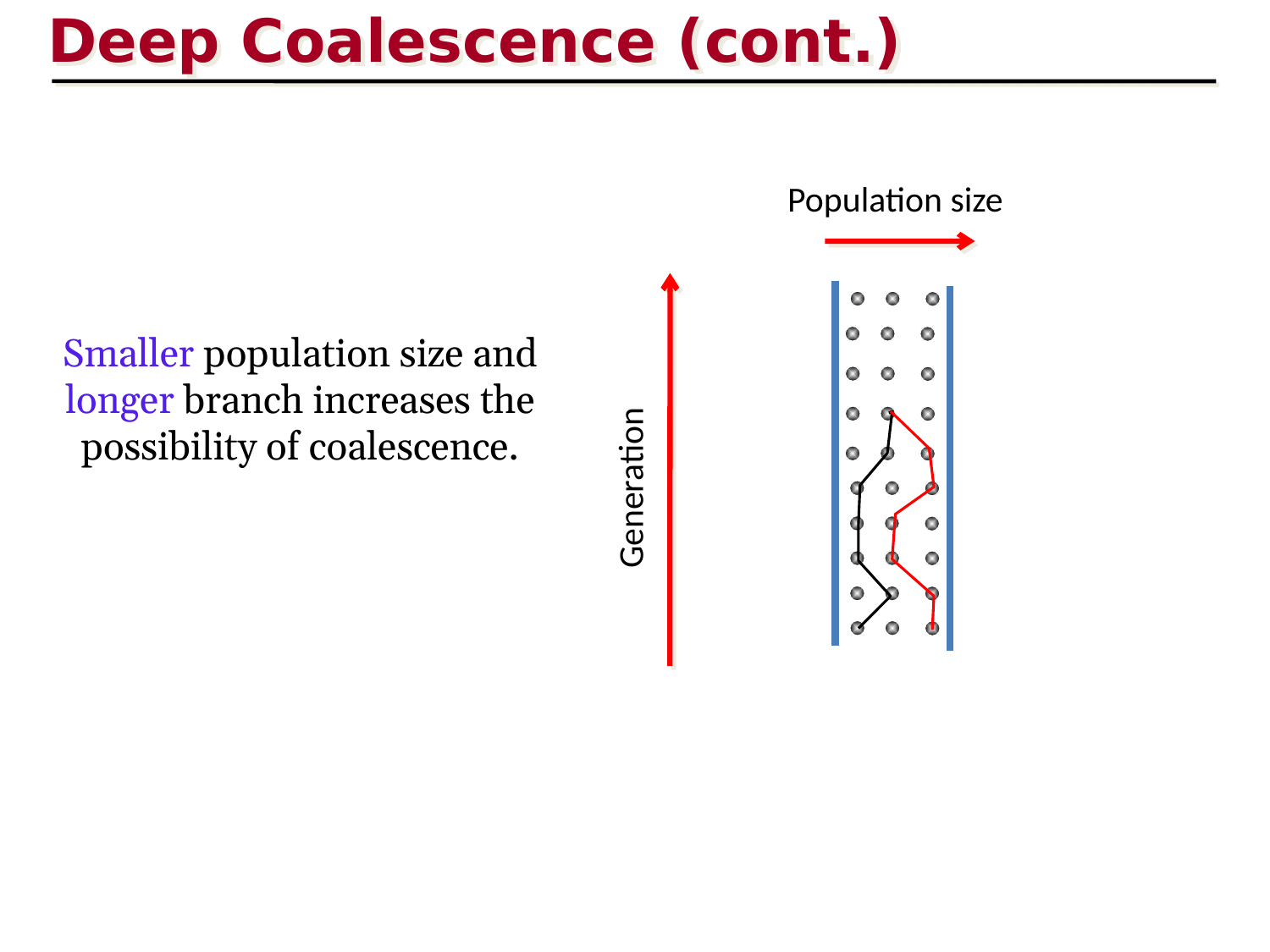

Deep Coalescence (cont.)

Population size

Smaller population size and longer branch increases the possibility of coalescence.

Generation